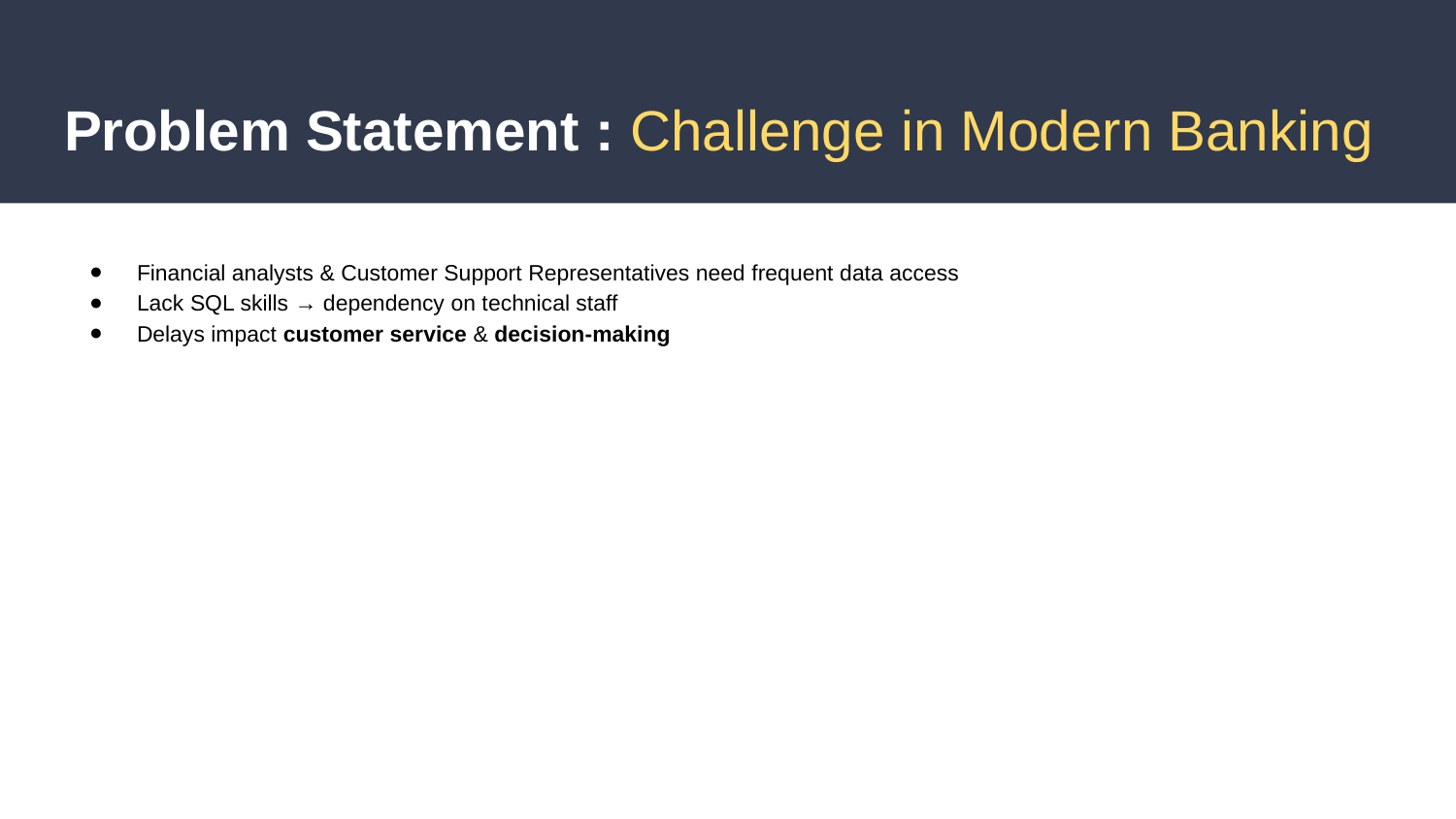

# Problem Statement : Challenge in Modern Banking
Financial analysts & Customer Support Representatives need frequent data access
Lack SQL skills → dependency on technical staff
Delays impact customer service & decision-making